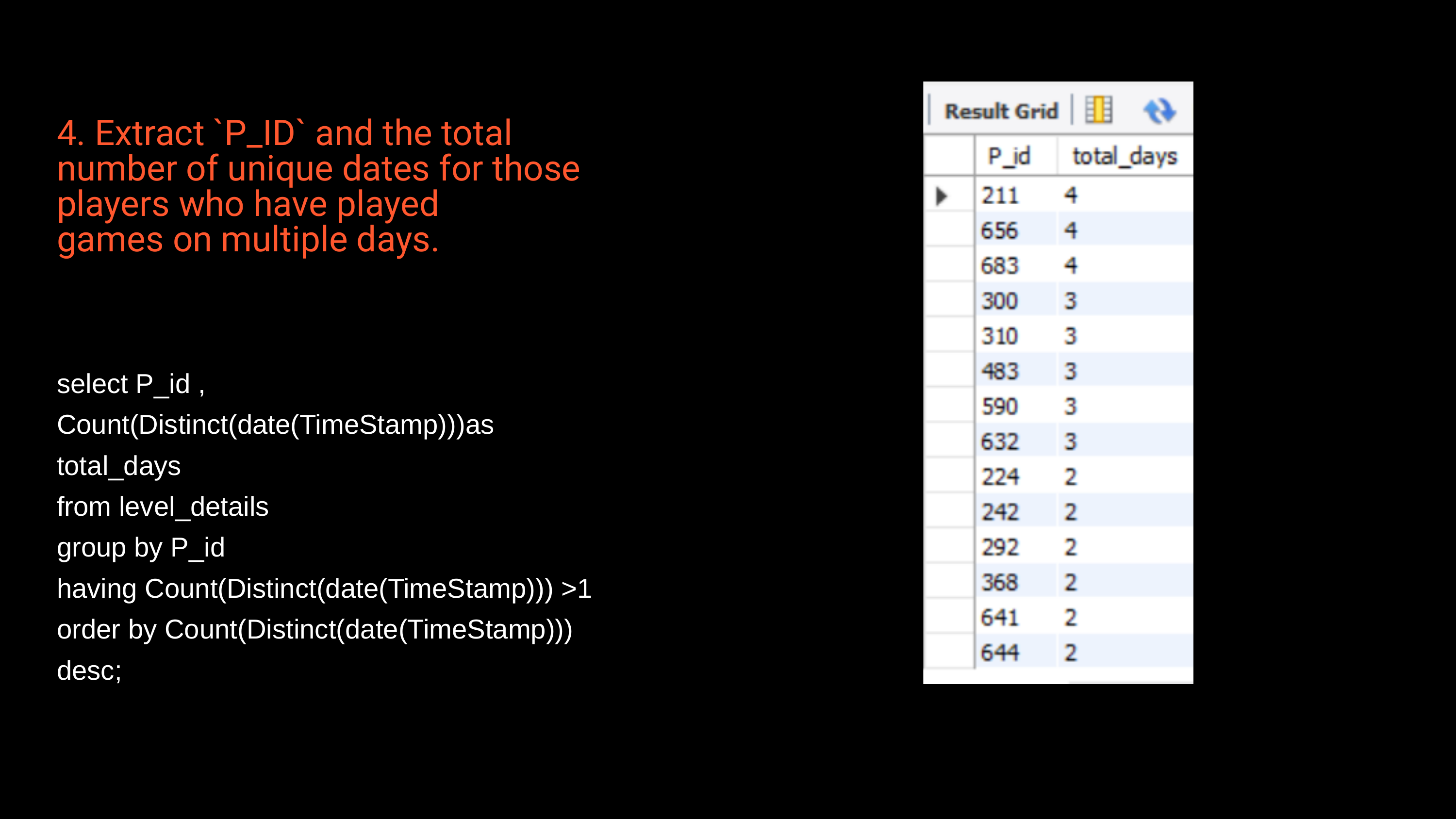

4. Extract `P_ID` and the total number of unique dates for those players who have played
games on multiple days.
select P_id , Count(Distinct(date(TimeStamp)))as total_days
from level_details
group by P_id
having Count(Distinct(date(TimeStamp))) >1
order by Count(Distinct(date(TimeStamp))) desc;